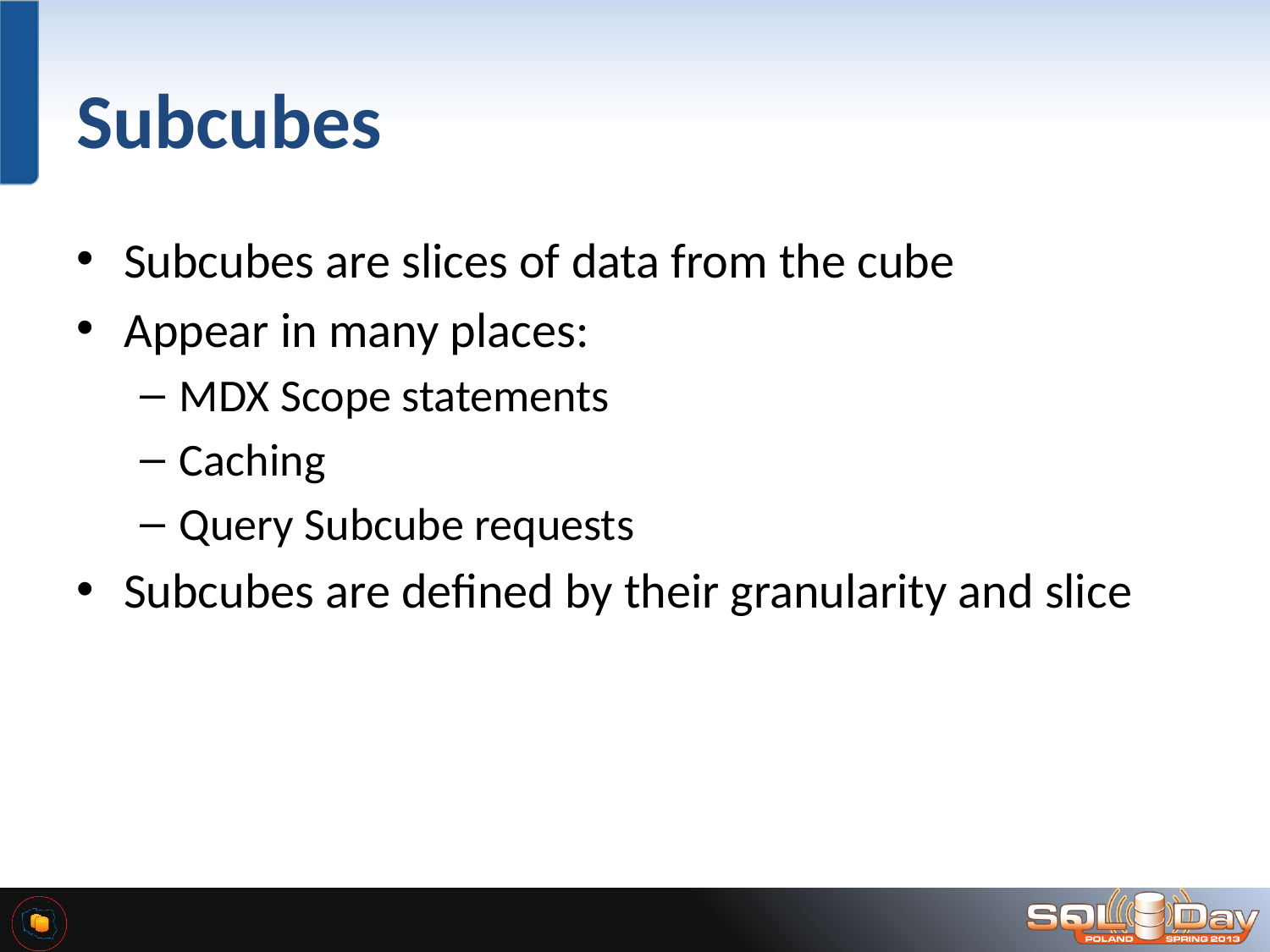

# Subcubes
Subcubes are slices of data from the cube
Appear in many places:
MDX Scope statements
Caching
Query Subcube requests
Subcubes are defined by their granularity and slice